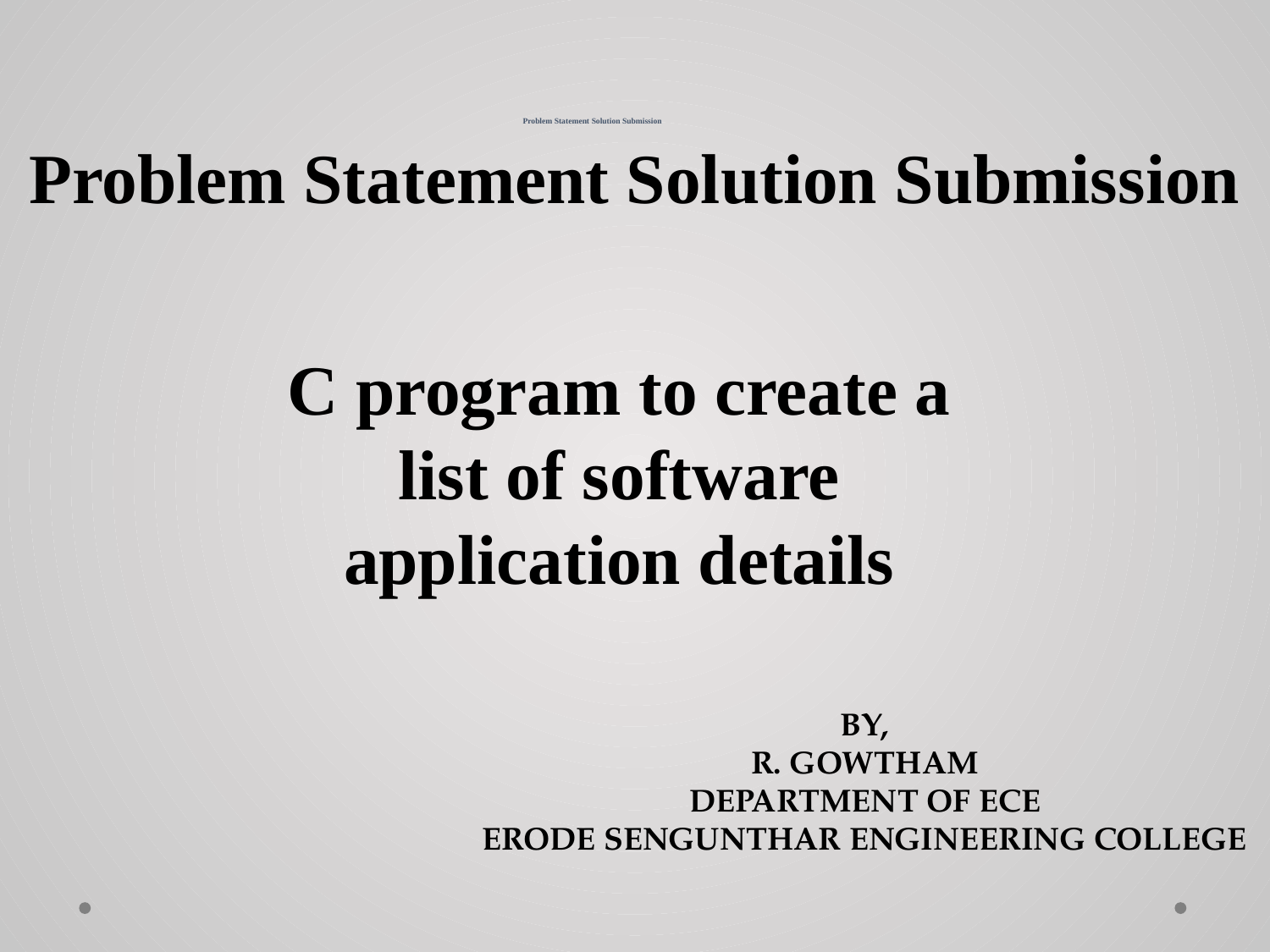

# Problem Statement Solution Submission
Problem Statement Solution Submission
C program to create a list of software application details
BY,
R. GOWTHAM
DEPARTMENT OF ECE
ERODE SENGUNTHAR ENGINEERING COLLEGE